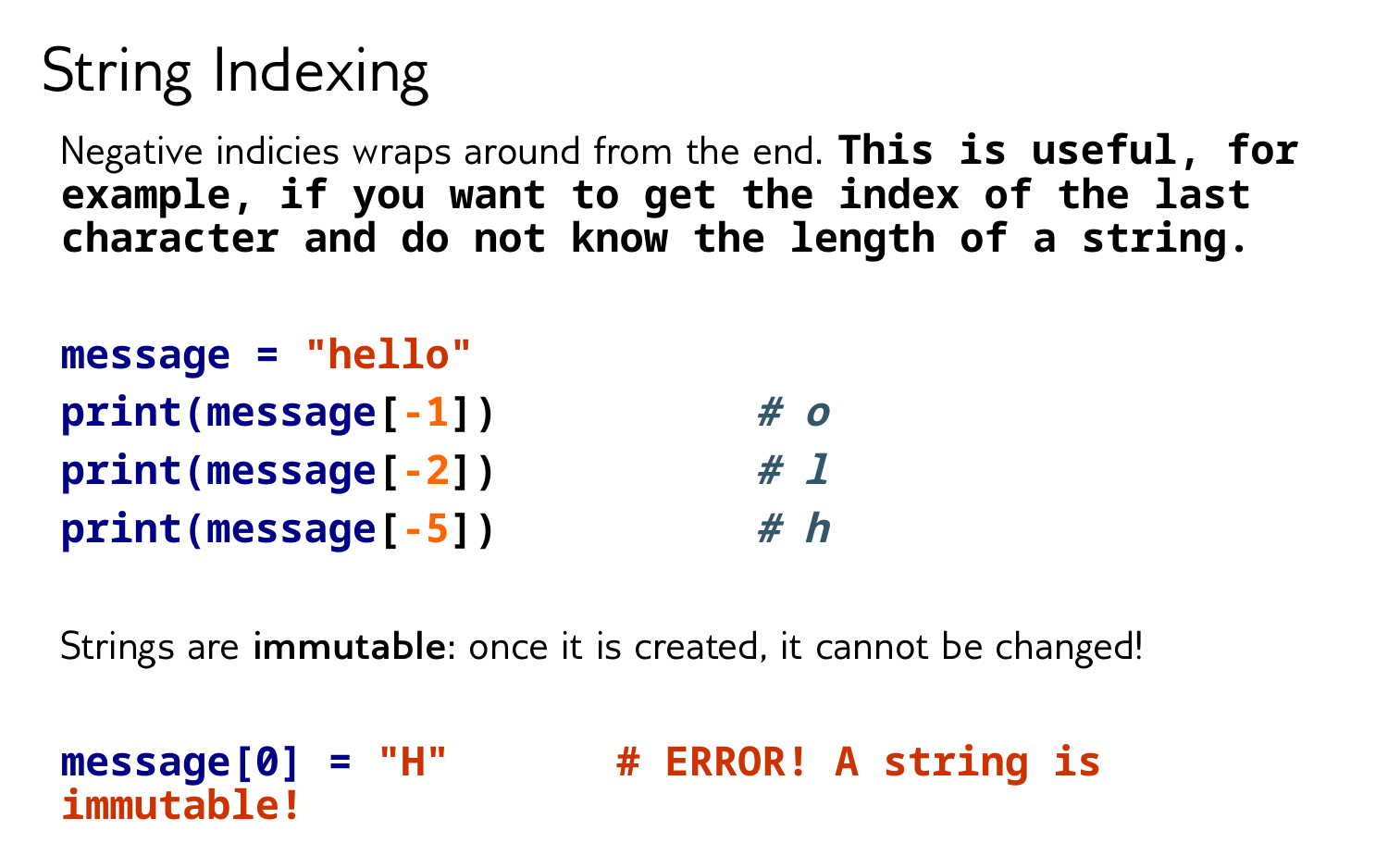

# String Indexing
Negative indicies wraps around from the end. This is useful, for example, if you want to get the index of the last character and do not know the length of a string.

message = "hello"
print(message[-1]) 		# o
print(message[-2]) 		# l
print(message[-5]) 		# h

Strings are immutable: once it is created, it cannot be changed!

message[0] = "H" 		# ERROR! A string is immutable!